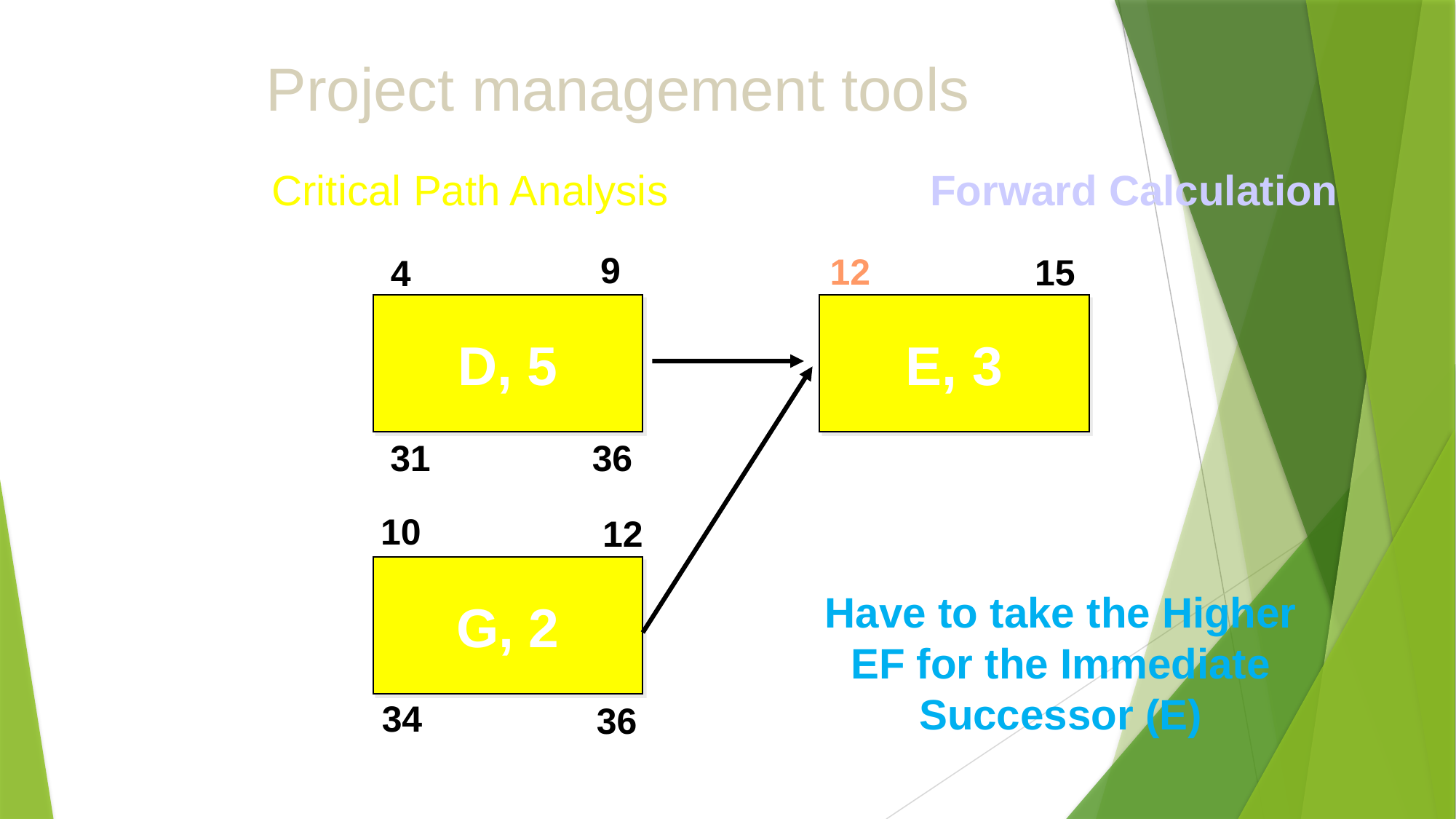

# Project management tools
Critical Path Analysis
Forward Calculation
9
12
15
4

D, 5

E, 3

31
36
10
12
G, 2
Have to take the Higher EF for the Immediate Successor (E)

34
36